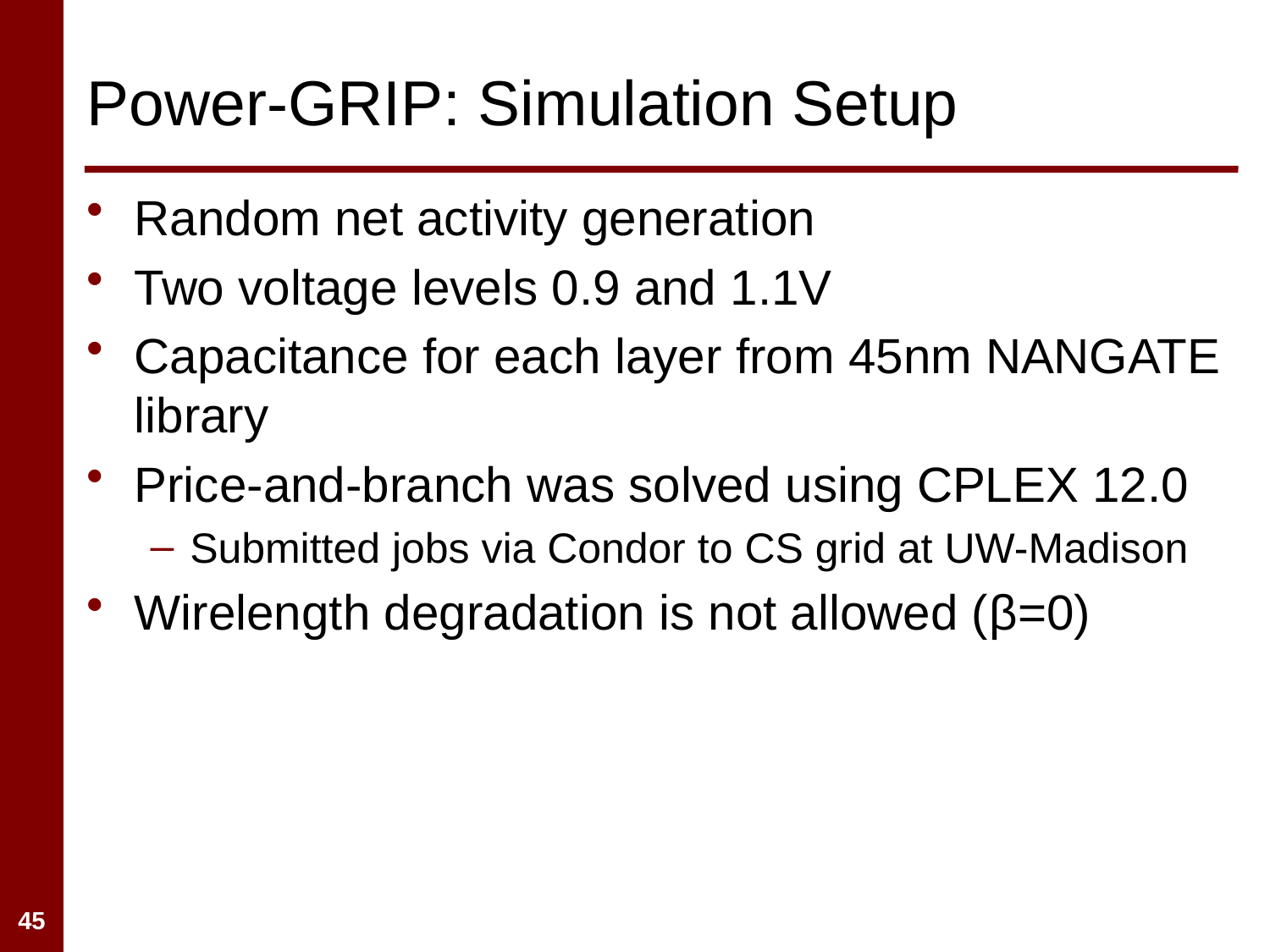

# Power-GRIP: Simulation Setup
Random net activity generation
Two voltage levels 0.9 and 1.1V
Capacitance for each layer from 45nm NANGATE library
Price-and-branch was solved using CPLEX 12.0
Submitted jobs via Condor to CS grid at UW-Madison
Wirelength degradation is not allowed (β=0)